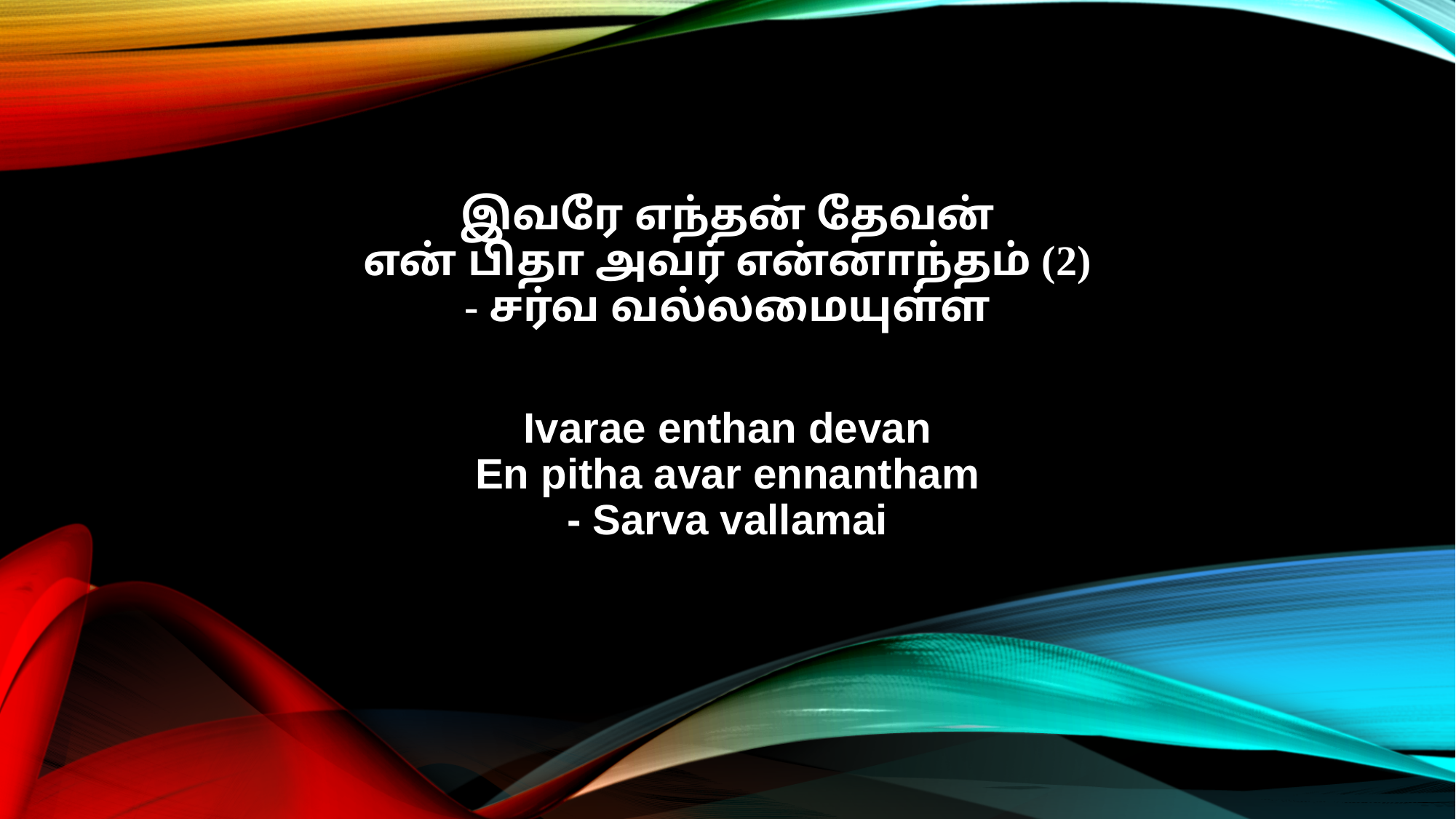

இவரே எந்தன் தேவன்
என் பிதா அவர் என்னாந்தம் (2)
- சர்வ வல்லமையுள்ள

Ivarae enthan devan
En pitha avar ennantham
- Sarva vallamai